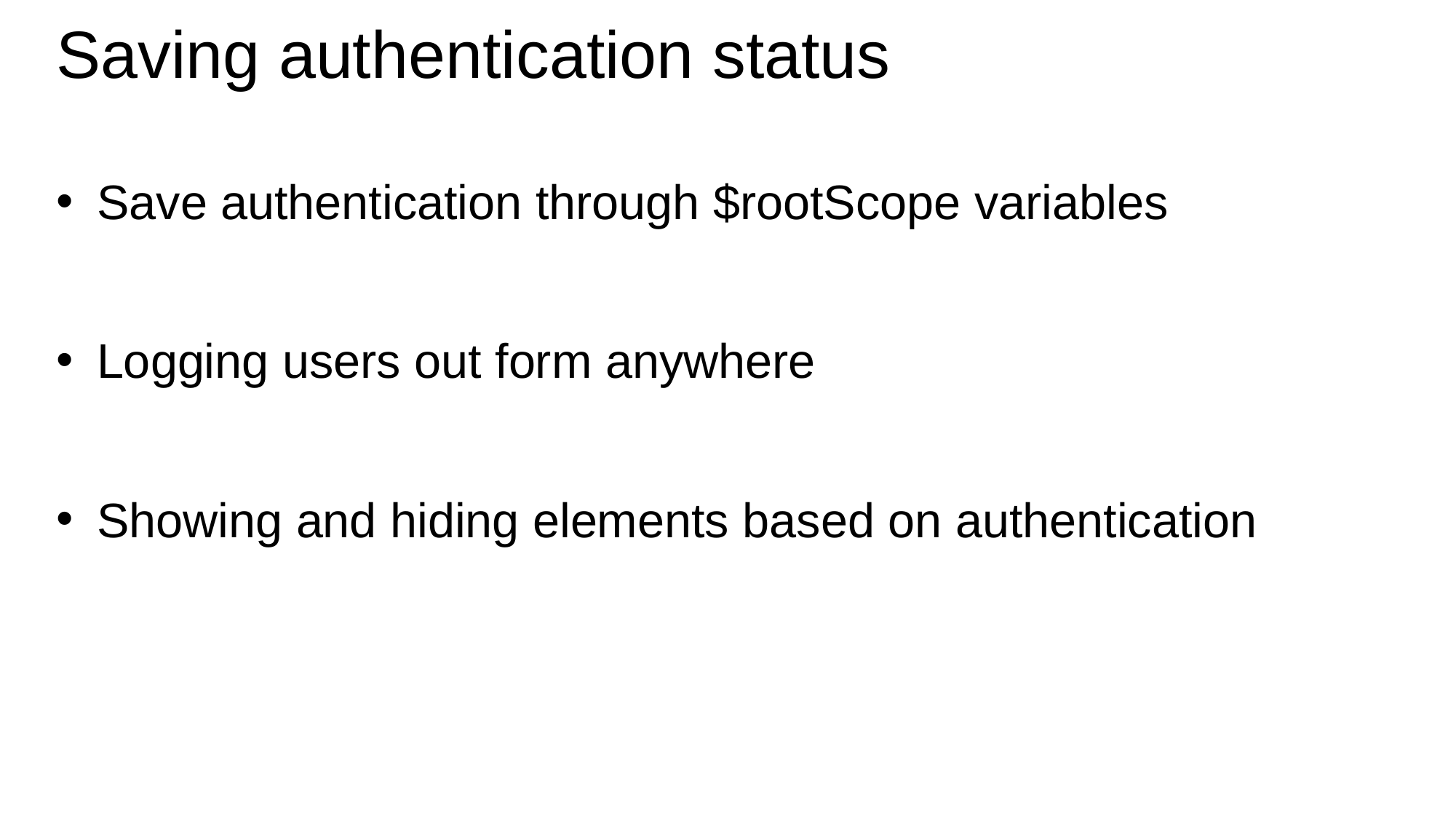

# Saving authentication status
Save authentication through $rootScope variables

Logging users out form anywhere

Showing and hiding elements based on authentication